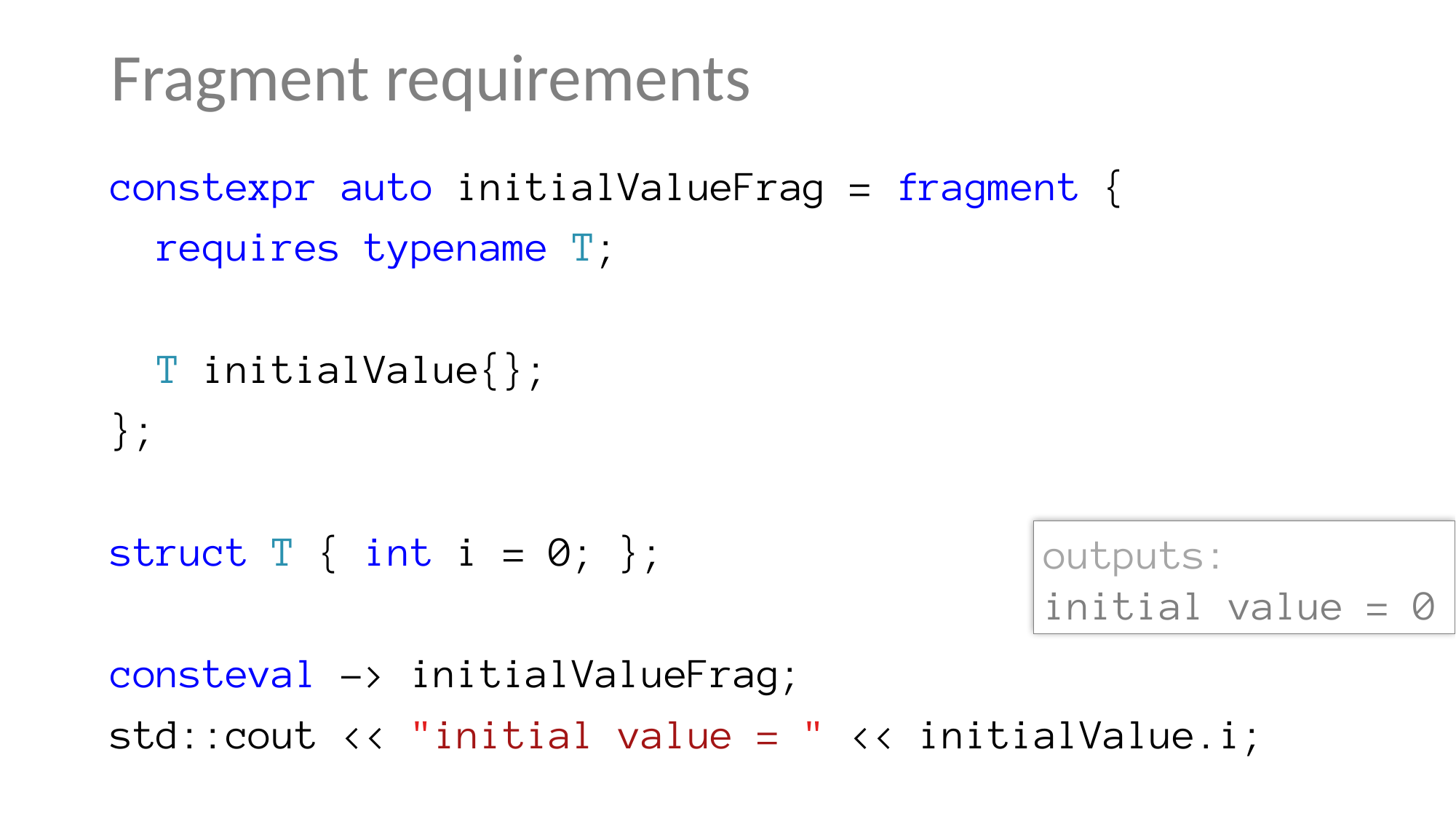

# Fragment requirements
constexpr auto initialValueFrag = fragment {
  requires typename T;

  T initialValue{};
};

struct T { int i = 0; };

consteval -> initialValueFrag;
std::cout << "initial value = " << initialValue.i;
outputs:
initial value = 0